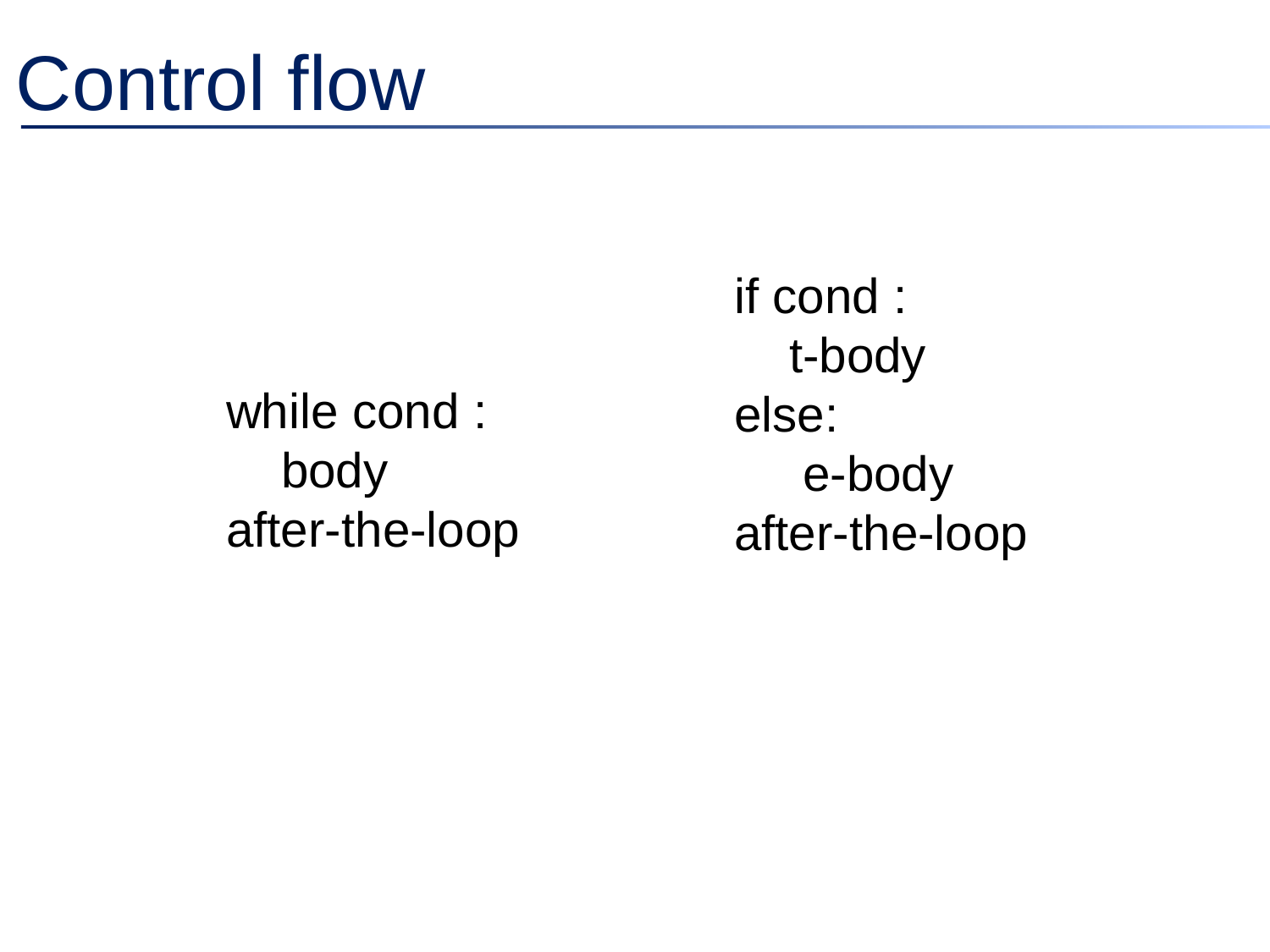

# Control flow
if cond :
    t-body
else:
     e-body
after-the-loop
while cond :
    body
after-the-loop